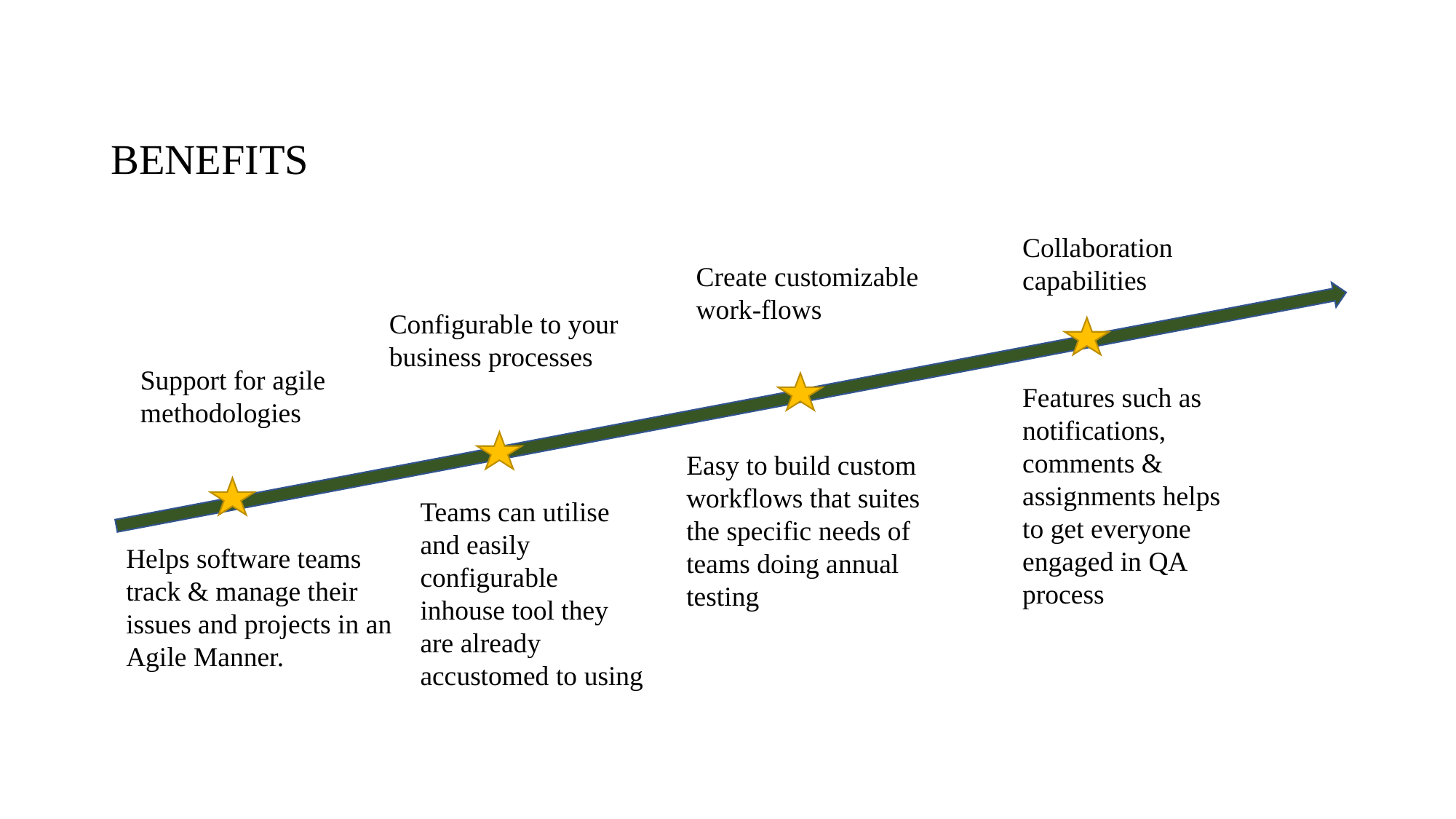

BENEFITS
Collaboration capabilities

Create customizable work-flows
Configurable to your business processes

Support for agile methodologies

Features such as notifications, comments & assignments helps to get everyone engaged in QA process

Easy to build custom workflows that suites the specific needs of teams doing annual testing

Teams can utilise and easily configurable inhouse tool they are already accustomed to using
Helps software teams track & manage their issues and projects in an Agile Manner.